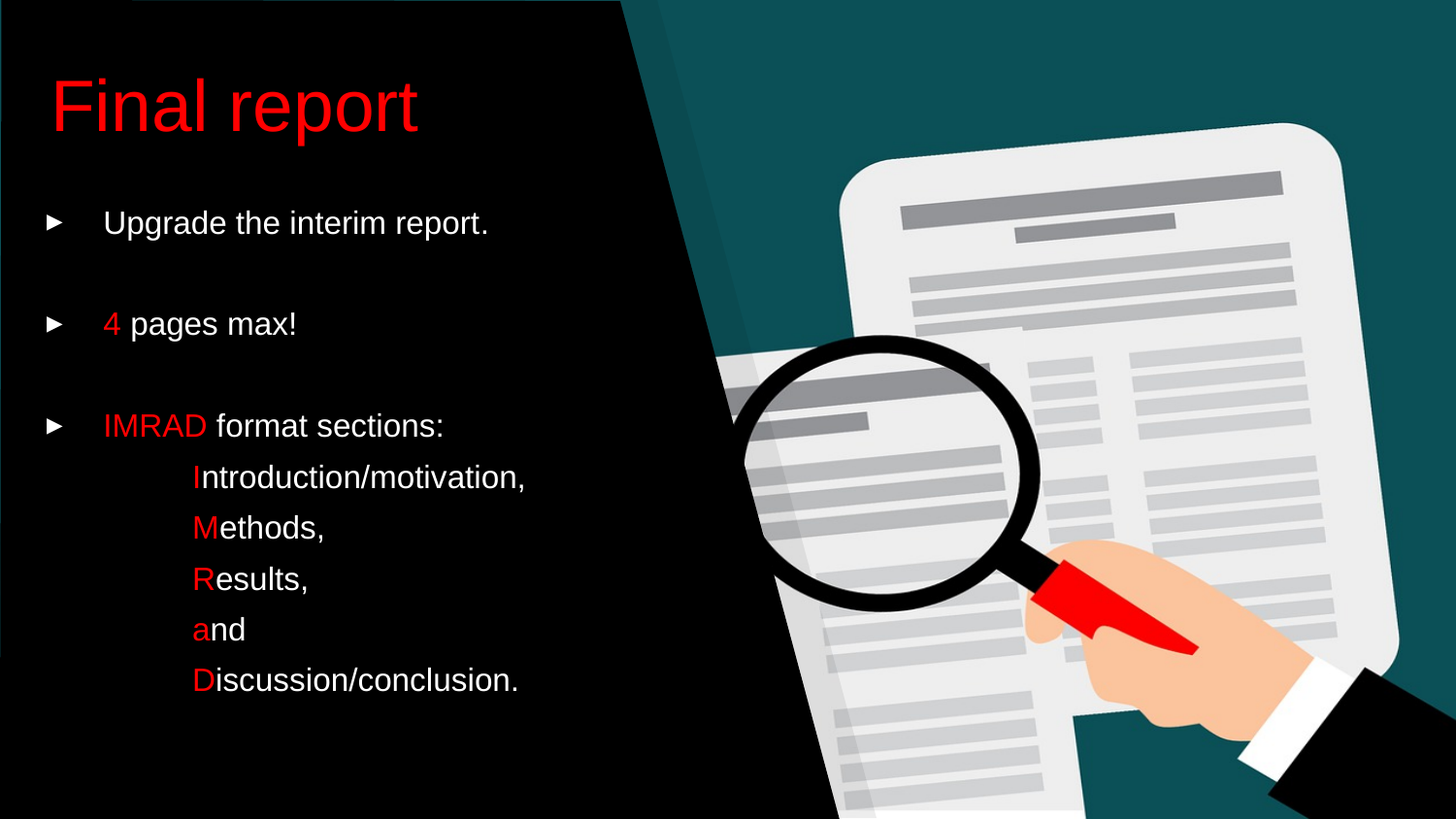

# Final report
Upgrade the interim report.

4 pages max!

IMRAD format sections:
	Introduction/motivation,
	Methods,
	Results,
	and
	Discussion/conclusion.